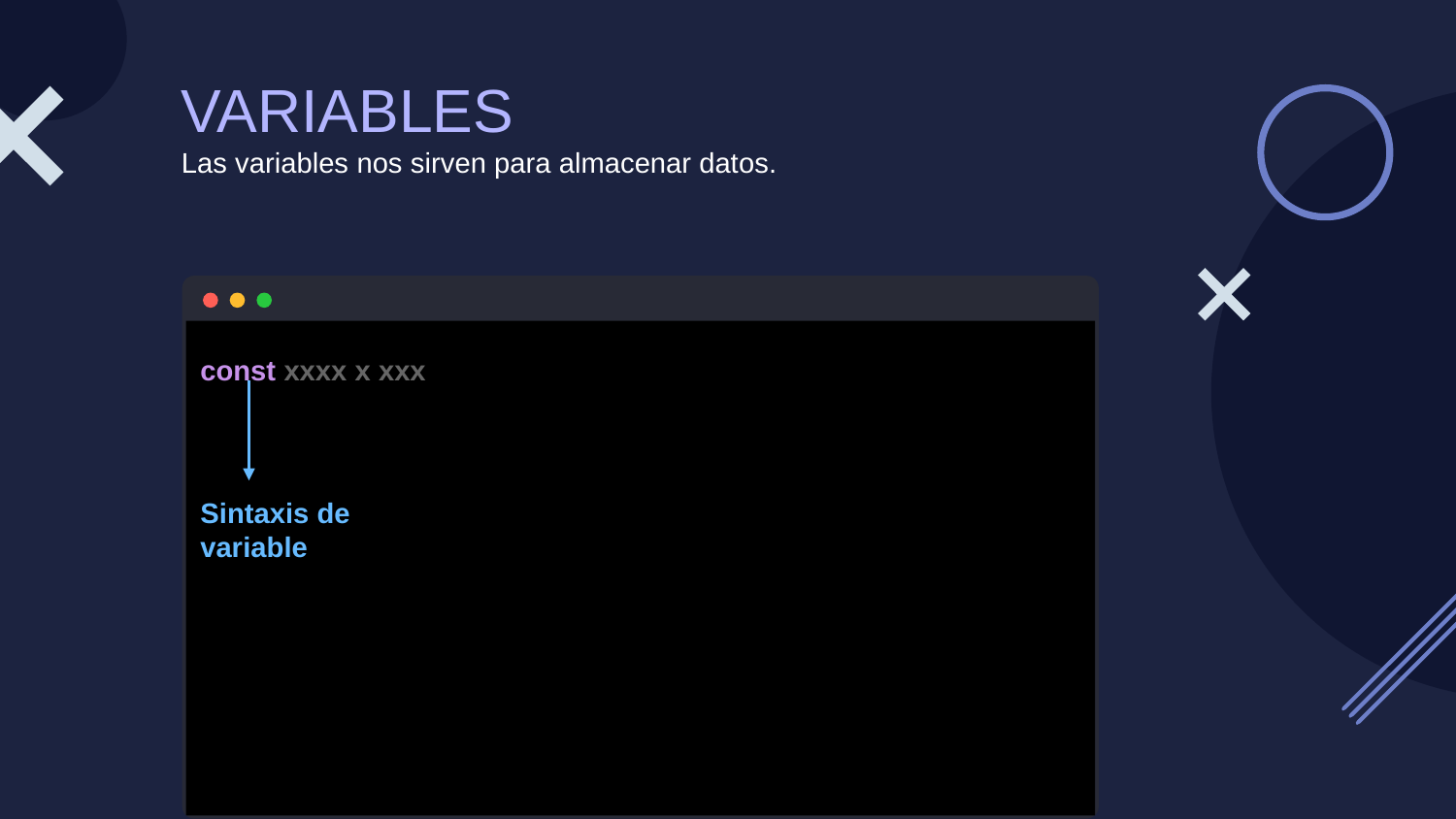

# VARIABLES
Las variables nos sirven para almacenar datos.

const xxxx x xxx

Sintaxis de variable